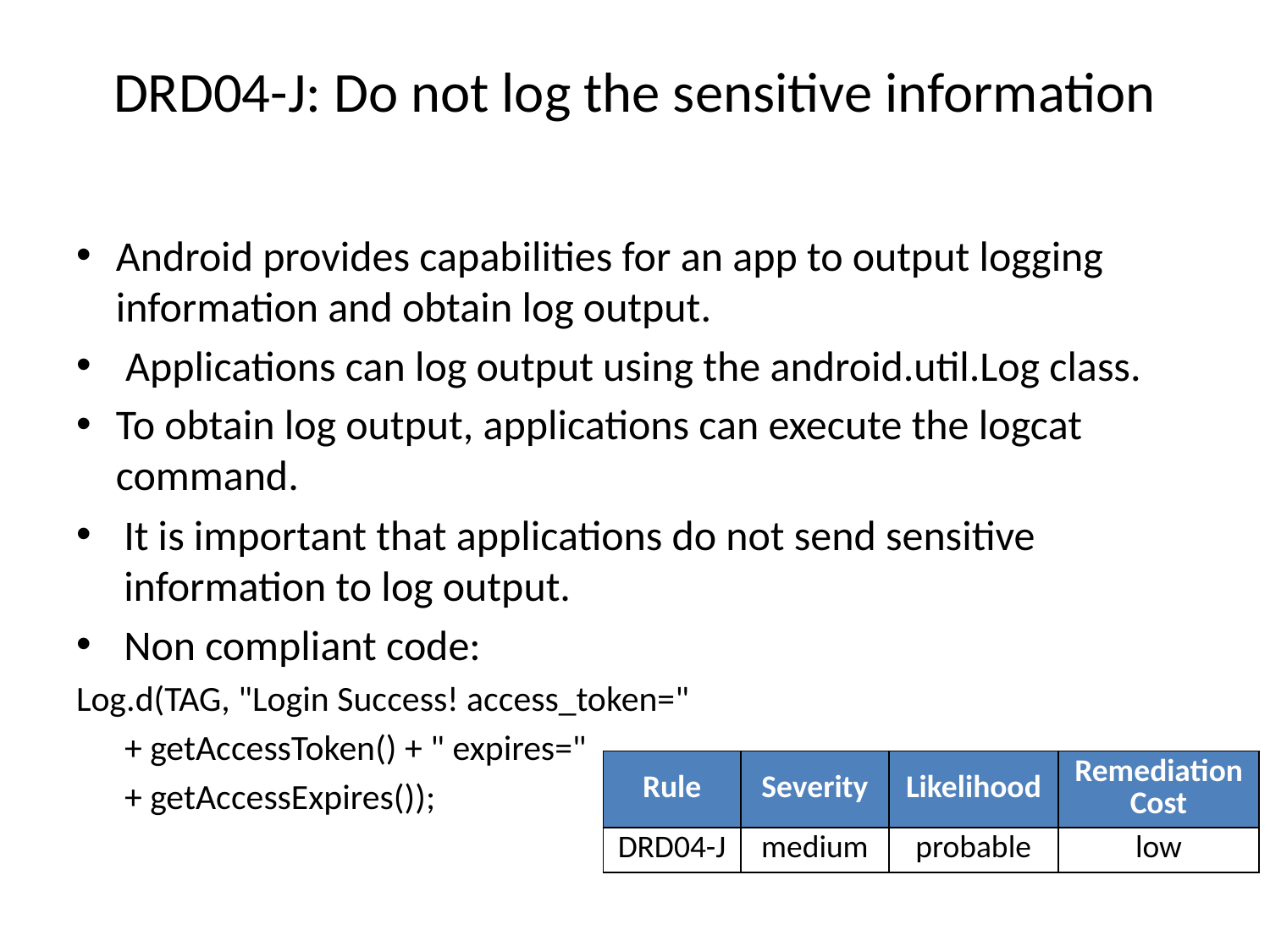

# DRD04-J: Do not log the sensitive information
Android provides capabilities for an app to output logging information and obtain log output.
 Applications can log output using the android.util.Log class.
To obtain log output, applications can execute the logcat command.
It is important that applications do not send sensitive information to log output.
Non compliant code:
Log.d(TAG, "Login Success! access_token="
      + getAccessToken() + " expires="
      + getAccessExpires());

| Rule | Severity | Likelihood | Remediation Cost |
| --- | --- | --- | --- |
| DRD04-J | medium | probable | low |